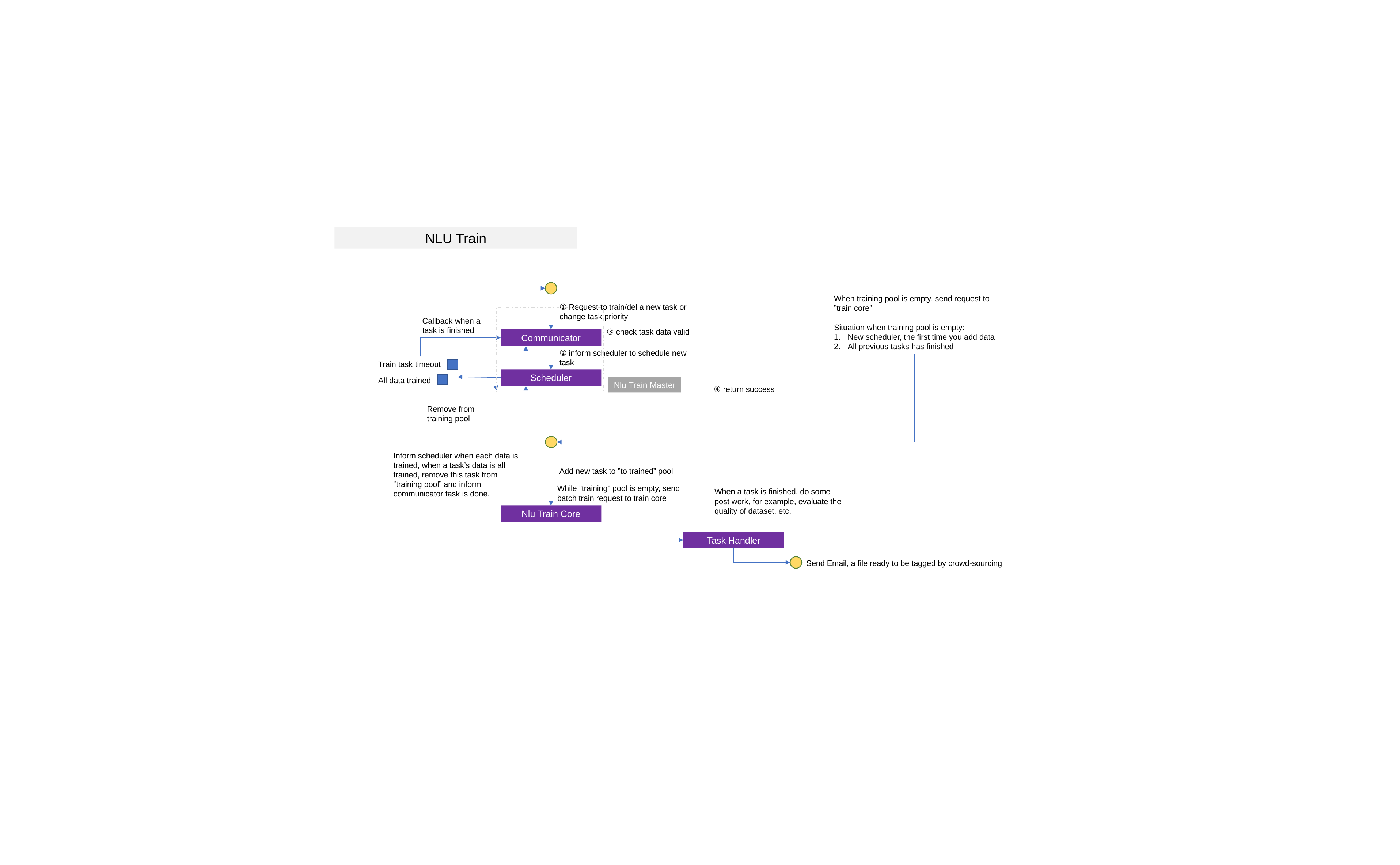

NLU Train

When training pool is empty, send request to ”train core”

Situation when training pool is empty:
New scheduler, the first time you add data
All previous tasks has finished
① Request to train/del a new task or change task priority

Callback when a task is finished
③ check task data valid
Communicator
② inform scheduler to schedule new task
Train task timeout

Scheduler
All data trained

Nlu Train Master
④ return success
Remove from training pool

Inform scheduler when each data is trained, when a task’s data is all trained, remove this task from “training pool” and inform communicator task is done.
Add new task to ”to trained” pool
While ”training” pool is empty, send batch train request to train core
When a task is finished, do some post work, for example, evaluate the quality of dataset, etc.
Nlu Train Core
Task Handler
Send Email, a file ready to be tagged by crowd-sourcing